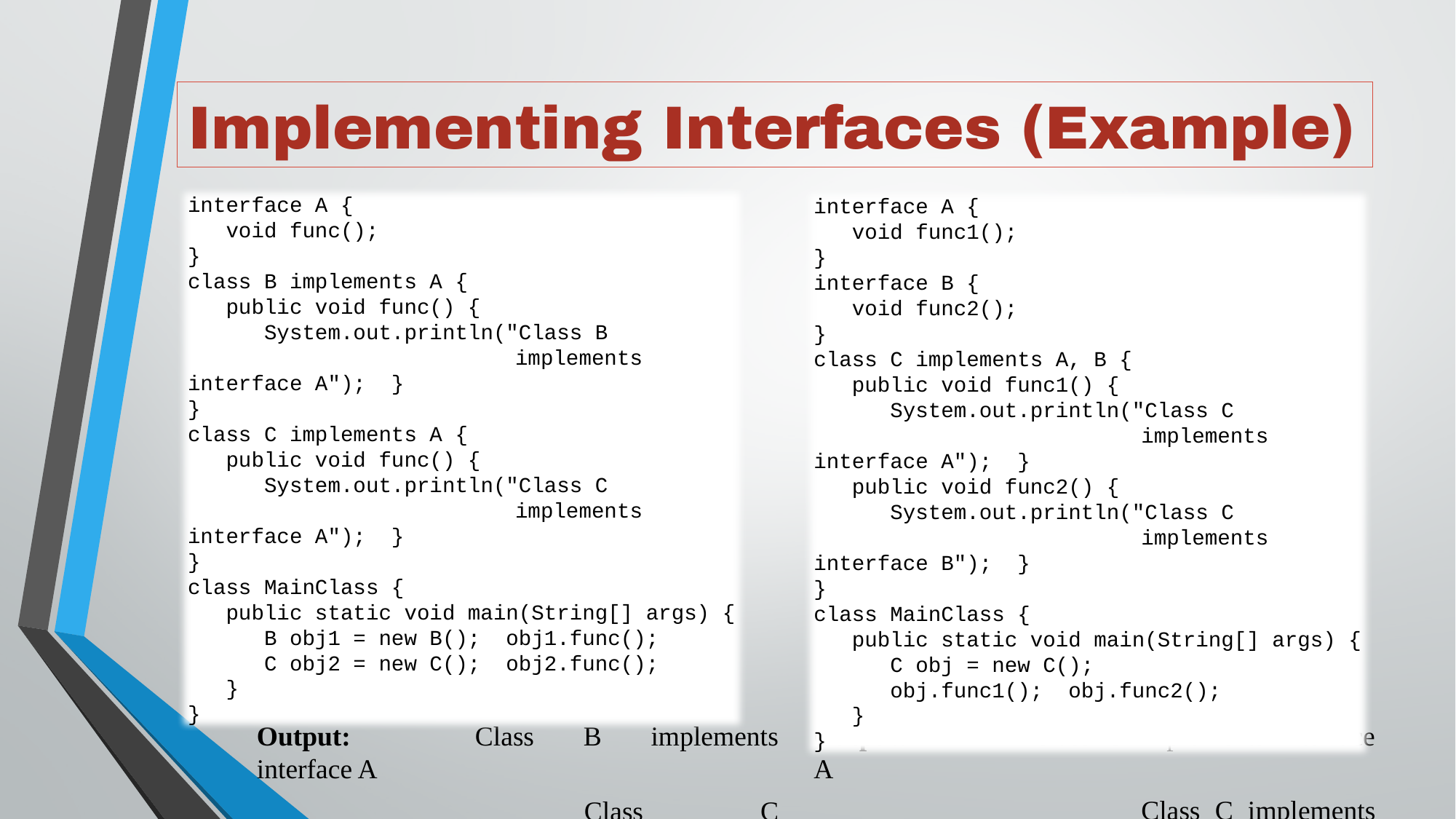

# Implementing Interfaces (Example)
interface A {
   void func();
}
class B implements A {
   public void func() {
      System.out.println("Class B
			implements interface A");  }
}
class C implements A {
   public void func() {
      System.out.println("Class C
			implements interface A");  }
}
class MainClass {
   public static void main(String[] args) {
      B obj1 = new B();  obj1.func();
      C obj2 = new C();  obj2.func();
   }
}
interface A {
   void func1();
}
interface B {
   void func2();
}
class C implements A, B {
   public void func1() {
      System.out.println("Class C
			implements interface A");  }
   public void func2() {
      System.out.println("Class C
			implements interface B");  }
}
class MainClass {
   public static void main(String[] args) {
      C obj = new C();
      obj.func1();  obj.func2();
   }
}
Output:		Class C implements interface A
			Class C implements interface B
Output:		Class B implements interface A
			Class C implements interface A